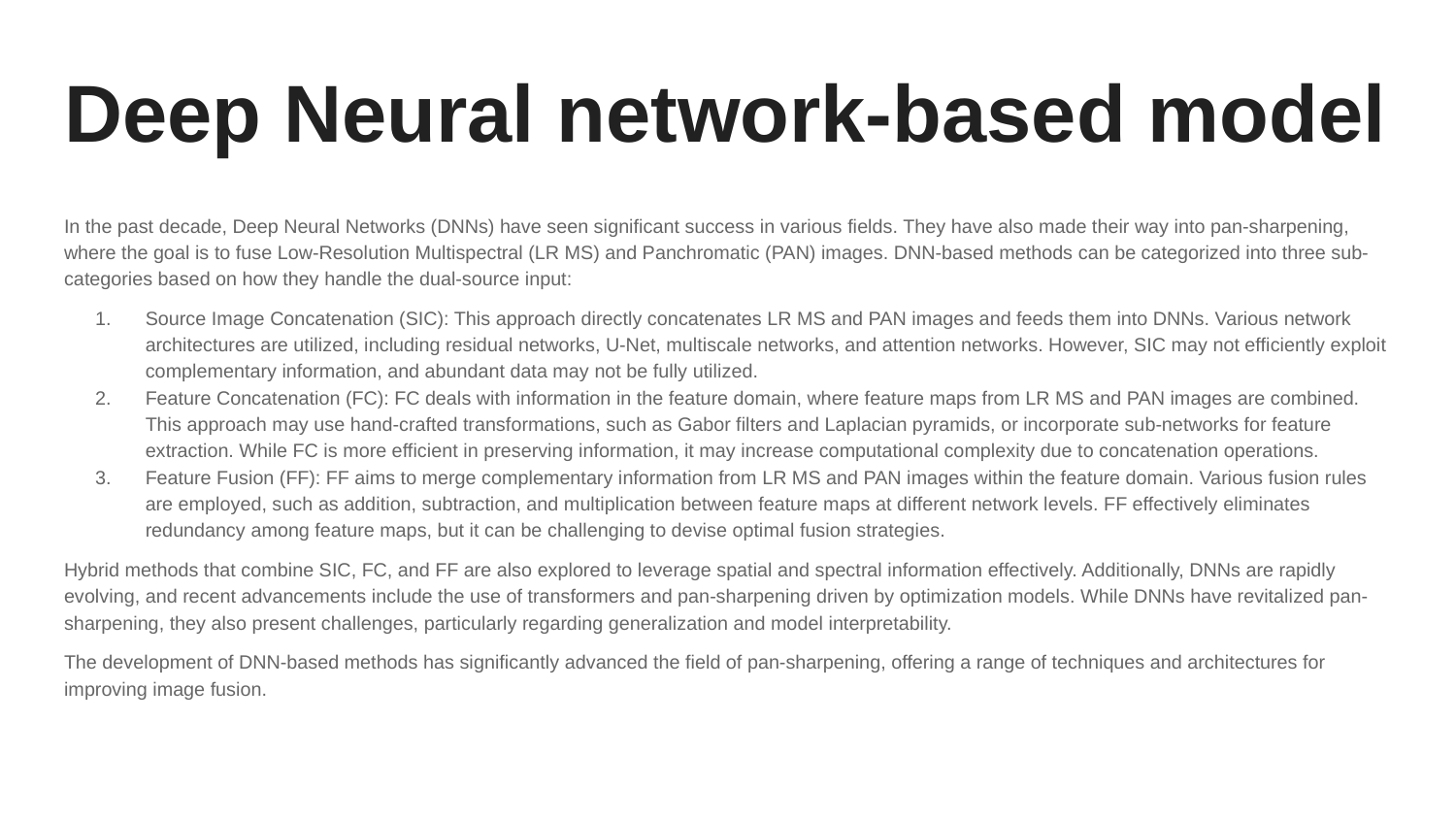

# Deep Neural network-based model
In the past decade, Deep Neural Networks (DNNs) have seen significant success in various fields. They have also made their way into pan-sharpening, where the goal is to fuse Low-Resolution Multispectral (LR MS) and Panchromatic (PAN) images. DNN-based methods can be categorized into three sub-categories based on how they handle the dual-source input:
Source Image Concatenation (SIC): This approach directly concatenates LR MS and PAN images and feeds them into DNNs. Various network architectures are utilized, including residual networks, U-Net, multiscale networks, and attention networks. However, SIC may not efficiently exploit complementary information, and abundant data may not be fully utilized.
Feature Concatenation (FC): FC deals with information in the feature domain, where feature maps from LR MS and PAN images are combined. This approach may use hand-crafted transformations, such as Gabor filters and Laplacian pyramids, or incorporate sub-networks for feature extraction. While FC is more efficient in preserving information, it may increase computational complexity due to concatenation operations.
Feature Fusion (FF): FF aims to merge complementary information from LR MS and PAN images within the feature domain. Various fusion rules are employed, such as addition, subtraction, and multiplication between feature maps at different network levels. FF effectively eliminates redundancy among feature maps, but it can be challenging to devise optimal fusion strategies.
Hybrid methods that combine SIC, FC, and FF are also explored to leverage spatial and spectral information effectively. Additionally, DNNs are rapidly evolving, and recent advancements include the use of transformers and pan-sharpening driven by optimization models. While DNNs have revitalized pan-sharpening, they also present challenges, particularly regarding generalization and model interpretability.
The development of DNN-based methods has significantly advanced the field of pan-sharpening, offering a range of techniques and architectures for improving image fusion.